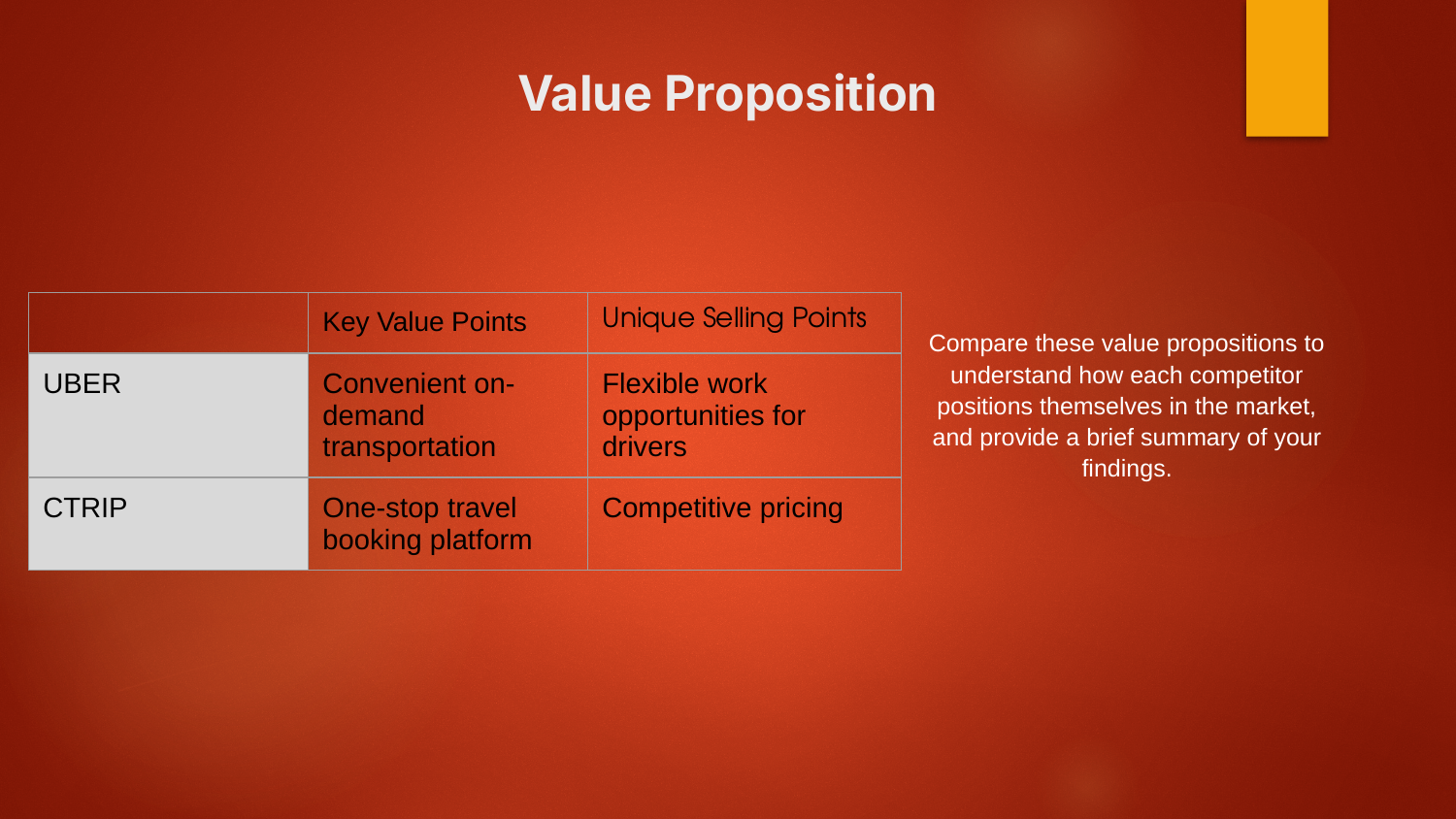

# Value Proposition
Compare these value propositions to understand how each competitor positions themselves in the market, and provide a brief summary of your findings.
|  | Key Value Points | Unique Selling Points |
| --- | --- | --- |
| UBER | Convenient on-demand transportation | Flexible work opportunities for drivers |
| CTRIP | One-stop travel booking platform | Competitive pricing |